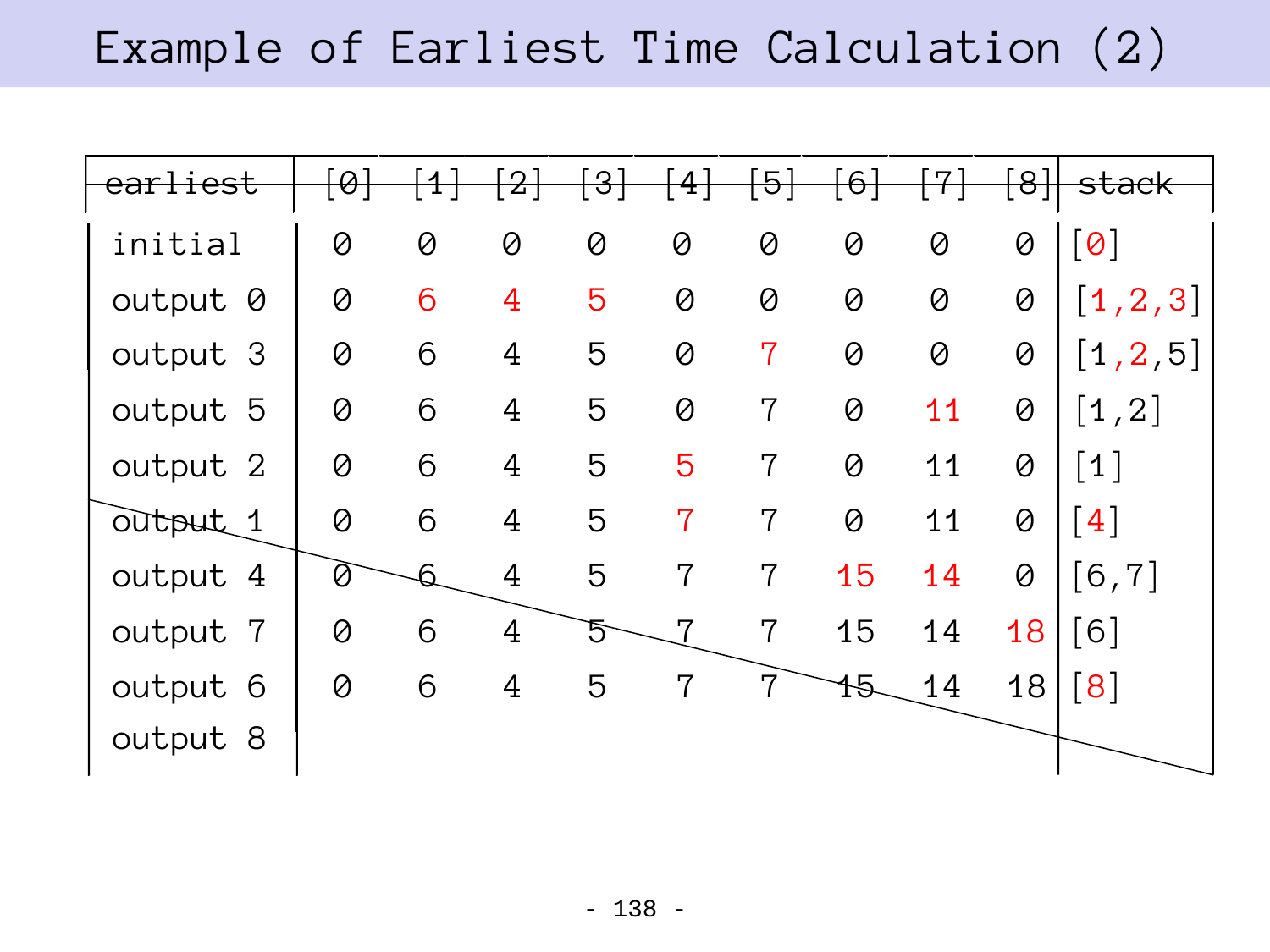

# Example of Earliest Time Calculation (2)

earliest

[0]
[1]
[2]
[3]
[4]
[5]
[6]
[7]
[8]

stack

initial

0
0
0
0
0
0
0
0
0
[0]

output 0
0
6
4
5
0
0
0
0
0
[1,2,3]
output 3
0
6
4
5
0
7
0
0
0
[1,2,5]
output 5
0
6
4
5
0
7
0
11
0
[1,2]
output 2
0
6
4
5
5
7
0
11
0
[1]
output 1
0
6
4
5
7
7
0
11
0
[4]
output 4
0
6
4
5
7
7
15
14
0
[6,7]
output 7
0
6
4
5
7
7
15
14
[6]
18
output 6
0
6
4
5
7
7
15
14
18
[8]
output 8

- 138 -